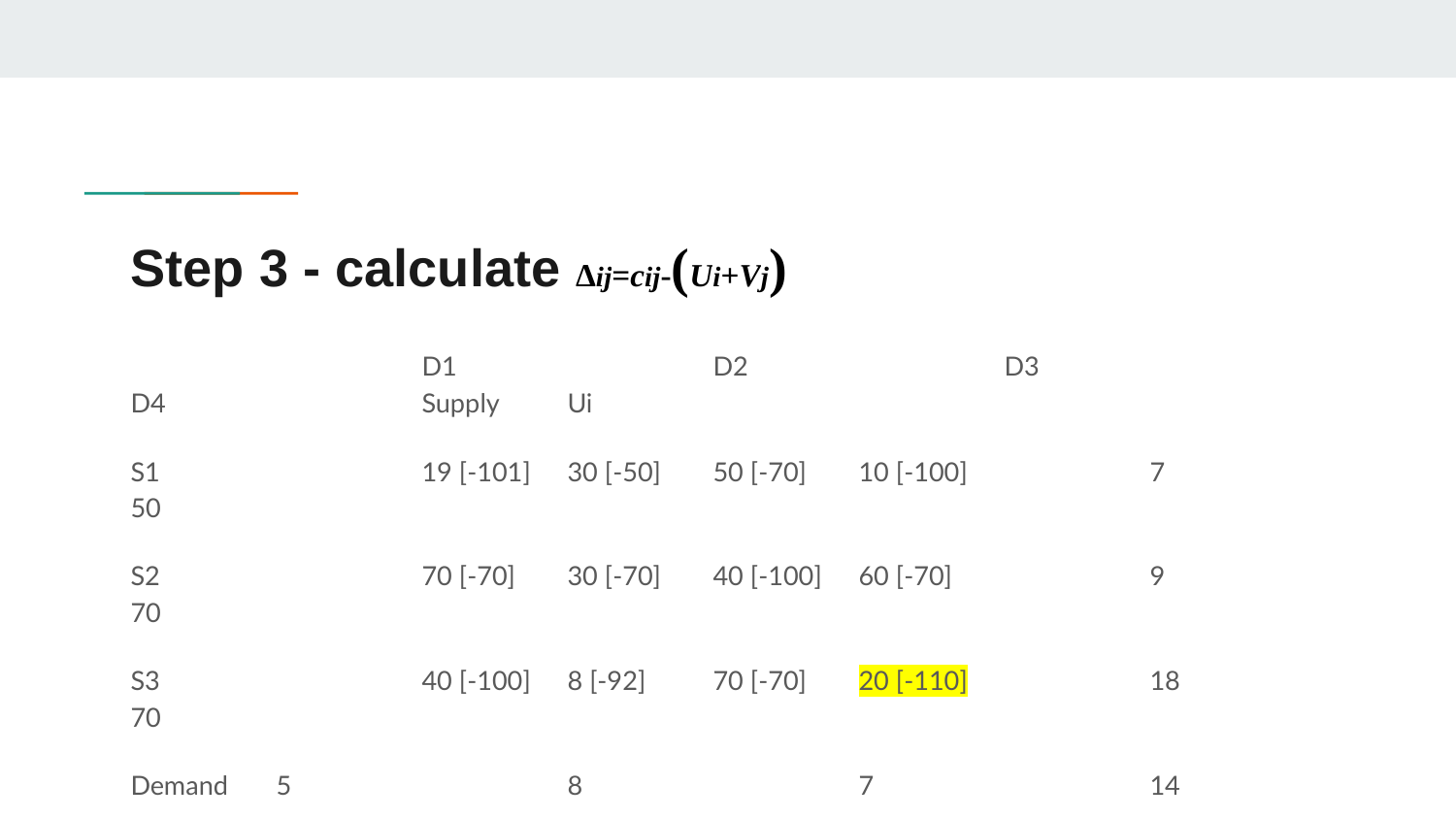

# Step 3 - calculate Δij=cij-(Ui+Vj)
		D1		D2		D3		D4		Supply	Ui
S1		19 [-101]	30 [-50]	50 [-70]	10 [-100]		7	50
S2		70 [-70]	30 [-70]	40 [-100]	60 [-70]		9	70
S3		40 [-100]	8 [-92]	70 [-70]	20 [-110]		18	70
Demand	5		8		7		14
ˉVj		70		30		70		60